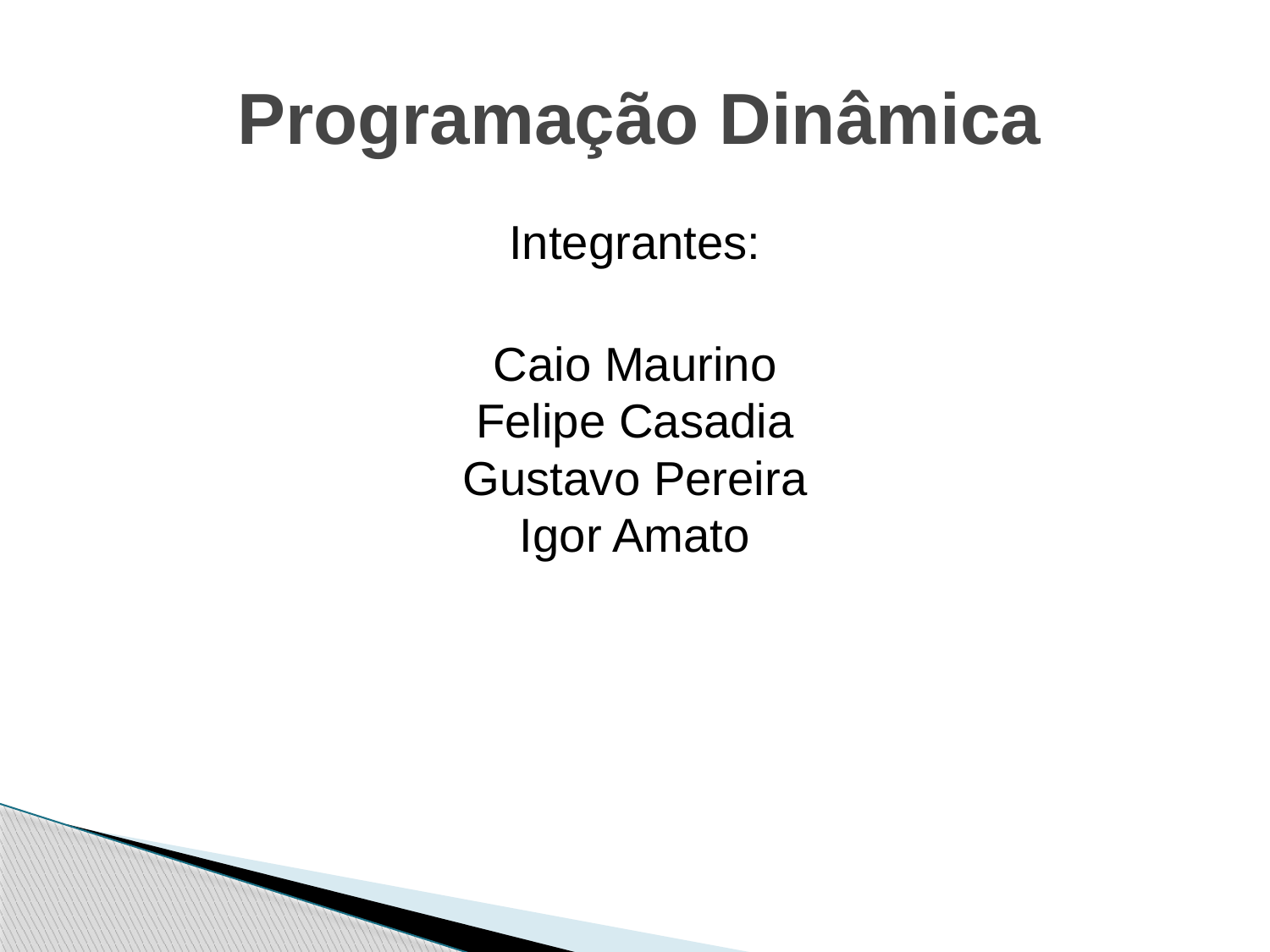

# Programação Dinâmica
Integrantes:
Caio Maurino
Felipe Casadia
Gustavo Pereira
Igor Amato